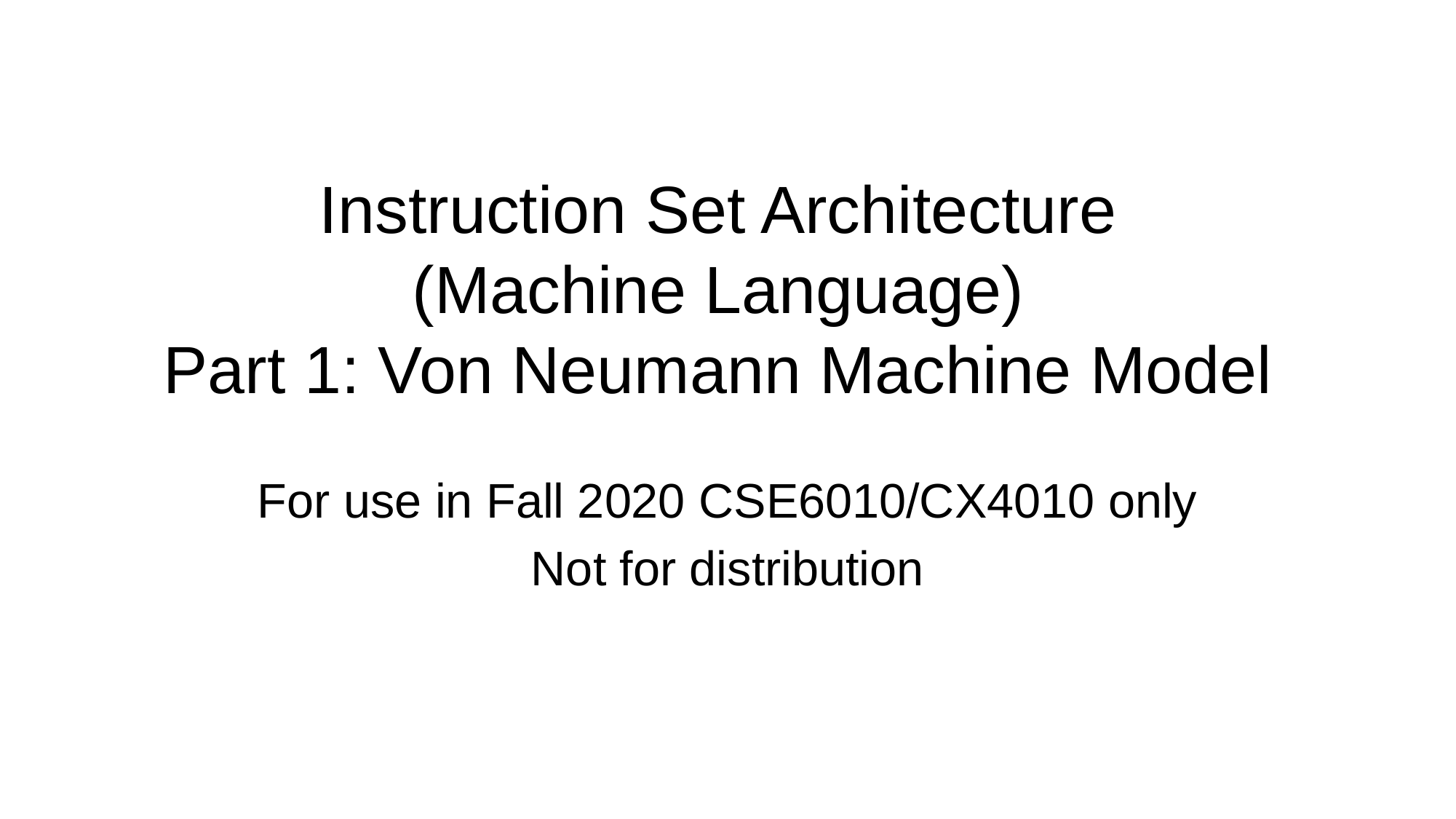

# Instruction Set Architecture (Machine Language) Part 1: Von Neumann Machine Model
For use in Fall 2020 CSE6010/CX4010 only
Not for distribution